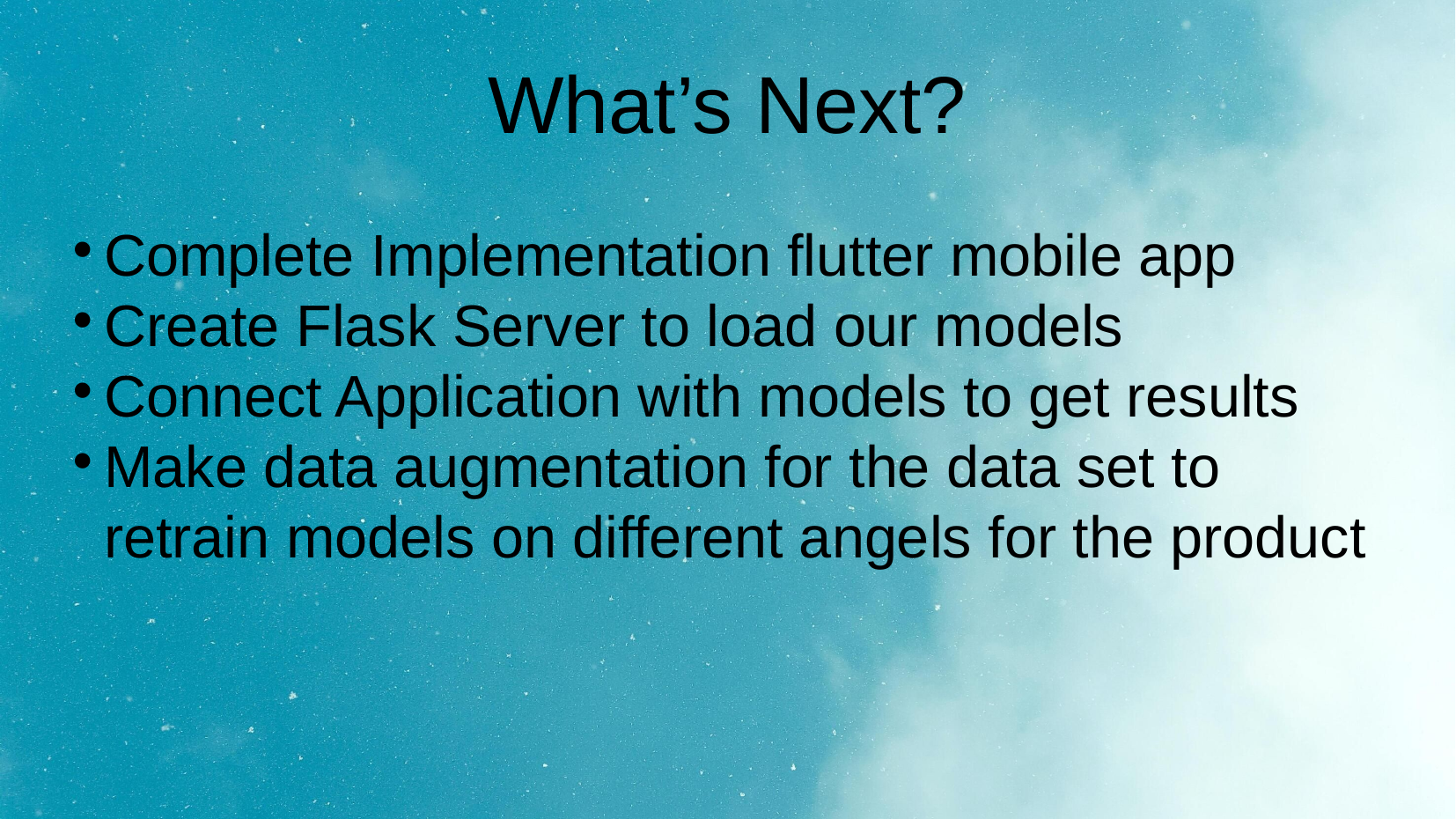

# What’s Next?
Complete Implementation flutter mobile app
Create Flask Server to load our models
Connect Application with models to get results
Make data augmentation for the data set to retrain models on different angels for the product